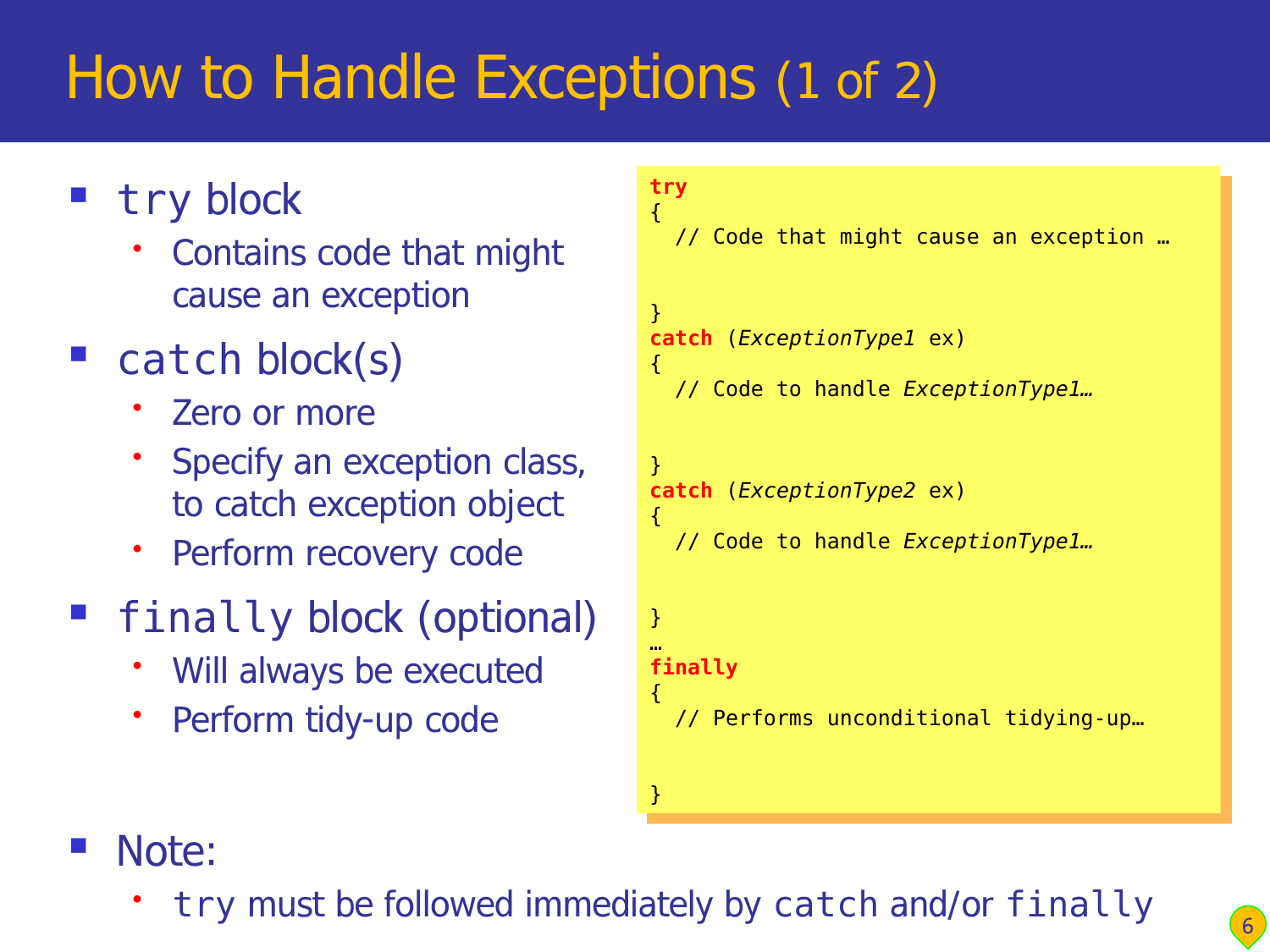

# How to Handle Exceptions (1 of 2)
try
{
  // Code that might cause an exception …

}
catch (ExceptionType1 ex)
{
  // Code to handle ExceptionType1…

}
catch (ExceptionType2 ex)
{
  // Code to handle ExceptionType1…

}
…
finally
{
  // Performs unconditional tidying-up…

}
try block
Contains code that might
cause an exception
catch block(s)
Zero or more
Specify an exception class,
to catch exception object
Perform recovery code
finally block (optional)
Will always be executed
Perform tidy-up code

Note:
try must be followed immediately by catch and/or finally
6